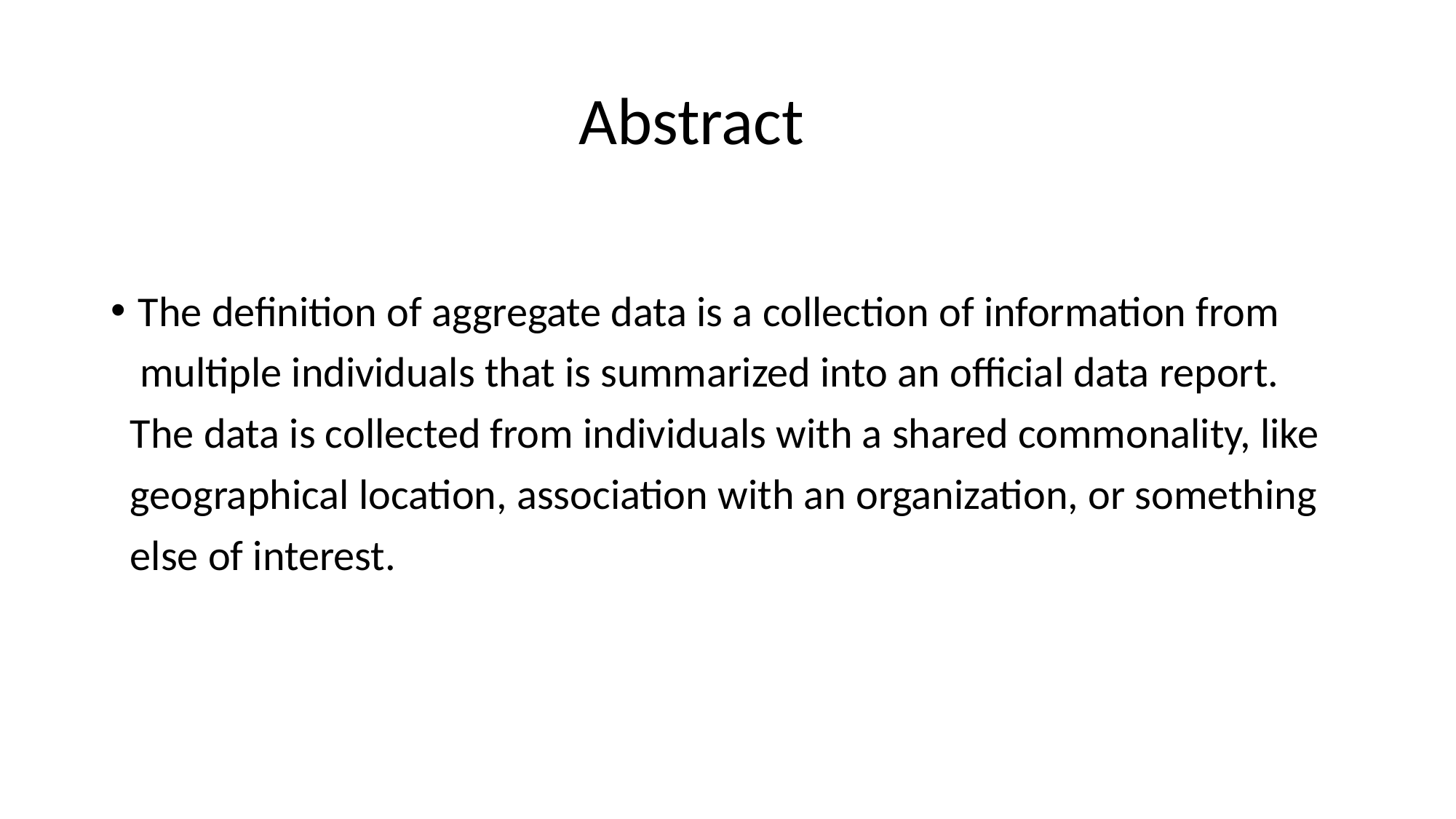

# Abstract

The definition of aggregate data is a collection of information from
   multiple individuals that is summarized into an official data report.
  The data is collected from individuals with a shared commonality, like
  geographical location, association with an organization, or something
  else of interest.